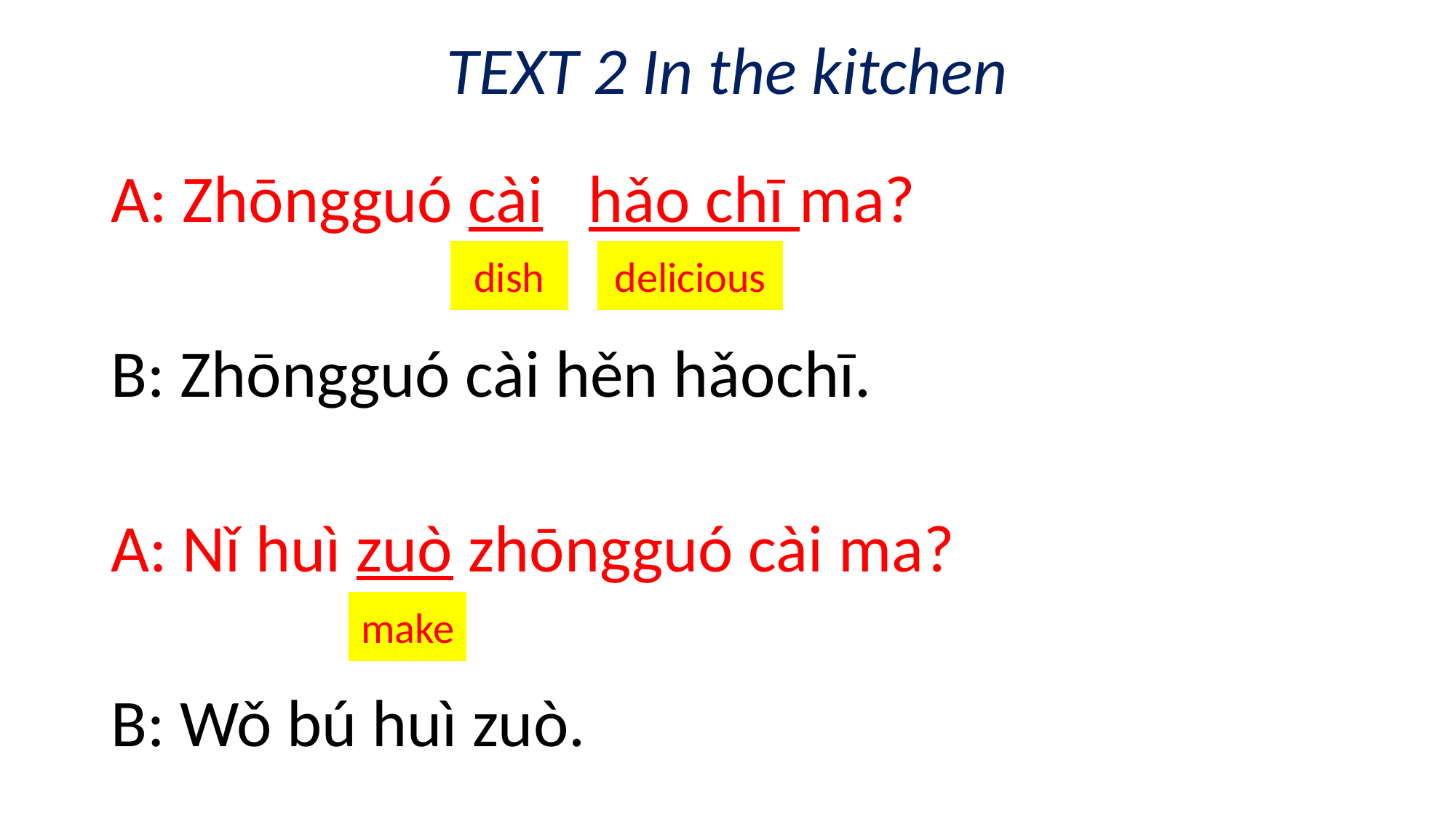

# TEXT 2 In the kitchen
A: Zhōngguó cài   hǎo chī ma?

B: Zhōngguó cài hěn hǎochī.

A: Nǐ huì zuò zhōngguó cài ma?

B: Wǒ bú huì zuò.
dish
delicious
make